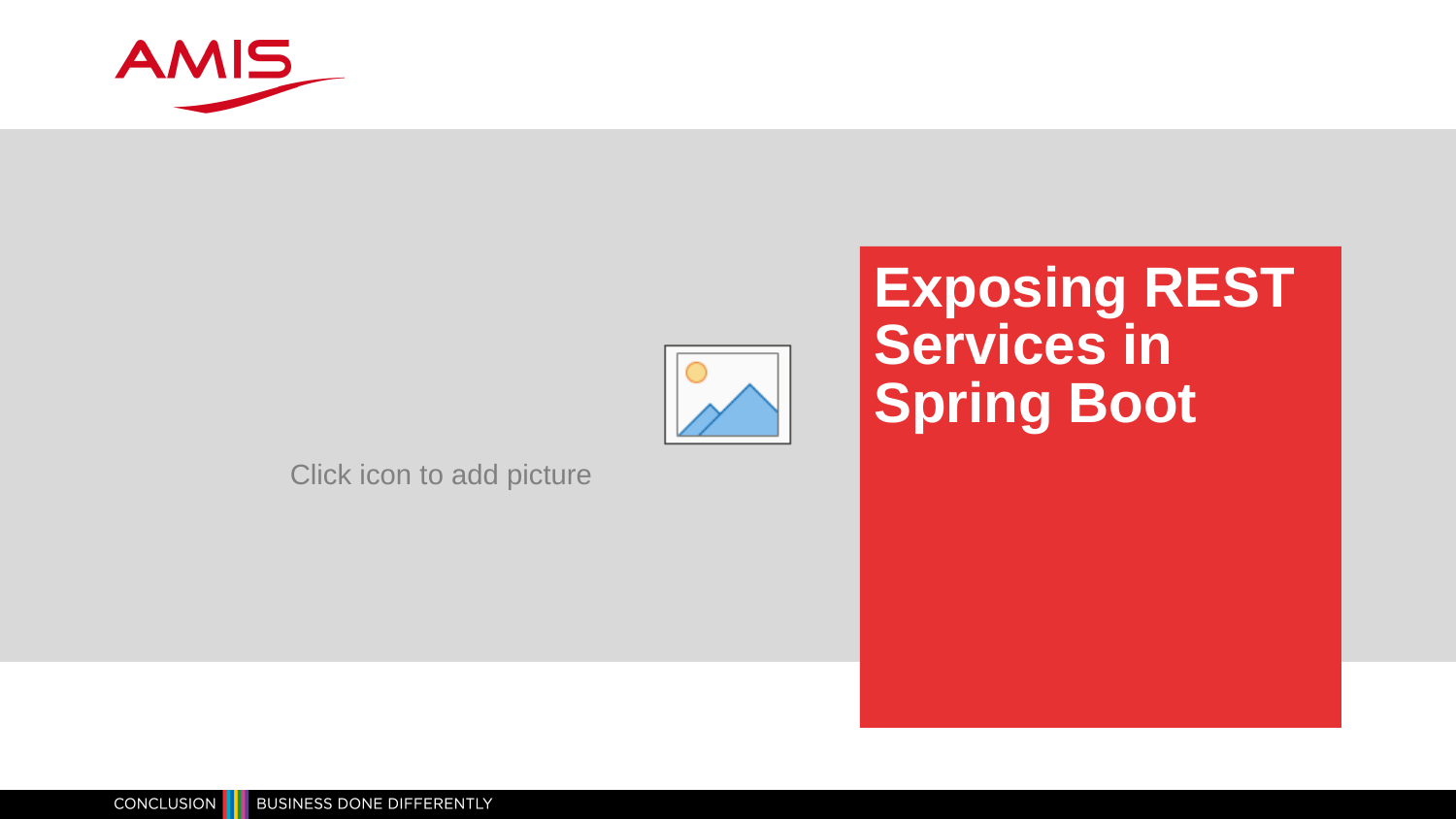

# Exposing REST Services in Spring Boot